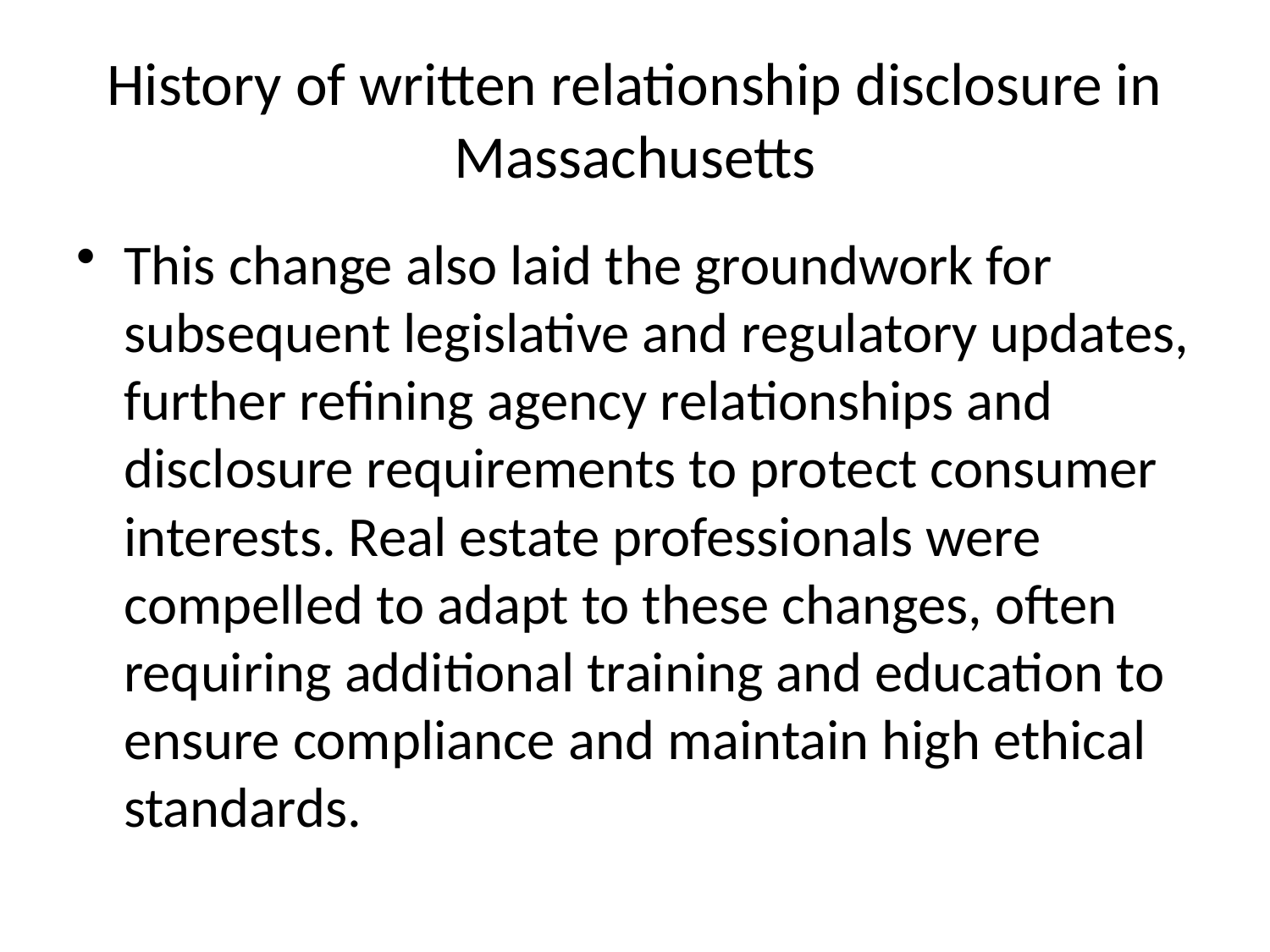

# History of written relationship disclosure in Massachusetts

This change also laid the groundwork for subsequent legislative and regulatory updates, further refining agency relationships and disclosure requirements to protect consumer interests. Real estate professionals were compelled to adapt to these changes, often requiring additional training and education to ensure compliance and maintain high ethical standards.